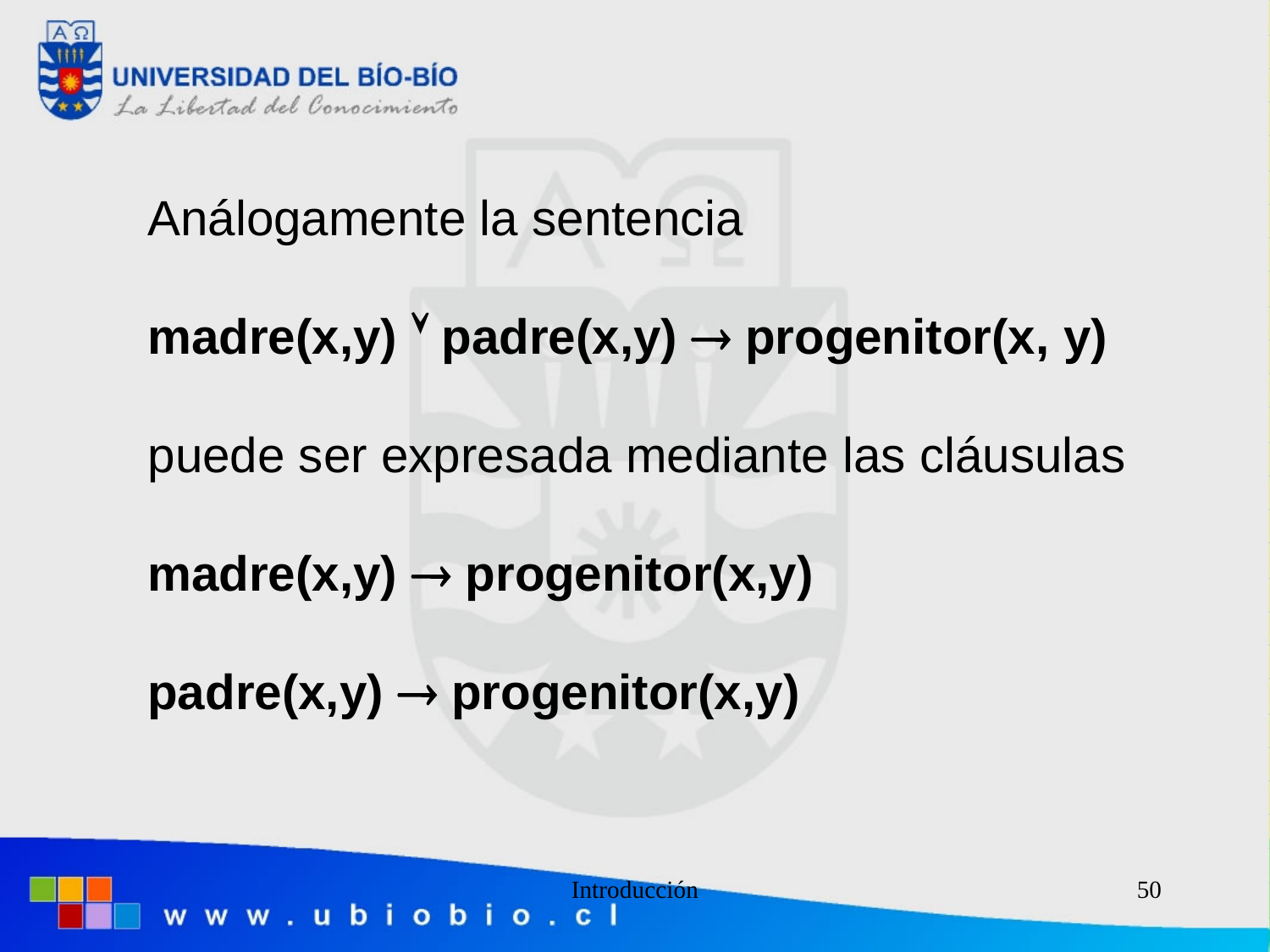

Análogamente la sentencia

madre(x,y) ∨ padre(x,y) → progenitor(x, y)

puede ser expresada mediante las cláusulas

madre(x,y) → progenitor(x,y)

padre(x,y) → progenitor(x,y)

Introducción
50